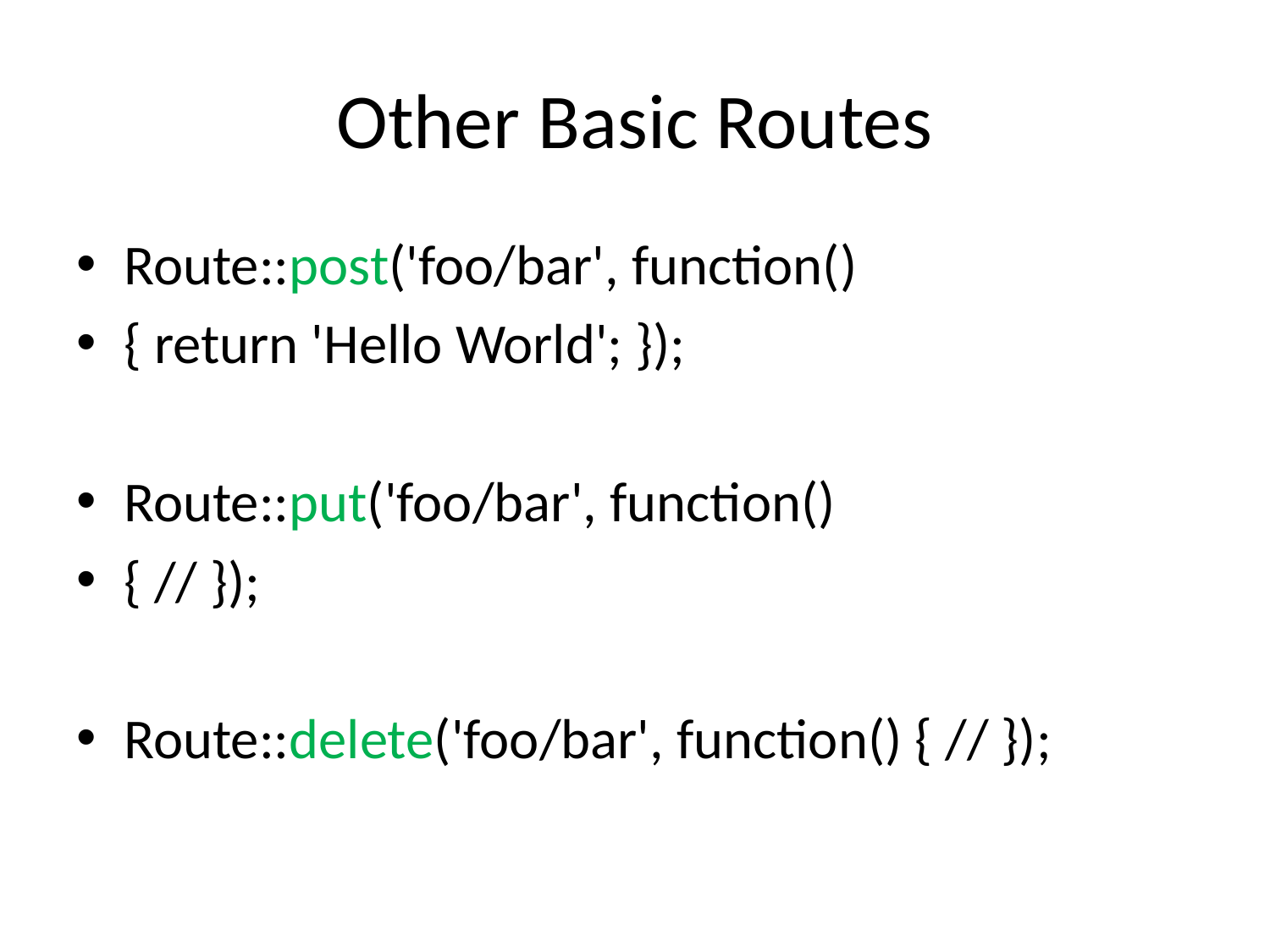

# Other Basic Routes
Route::post('foo/bar', function()
{ return 'Hello World'; });

Route::put('foo/bar', function()
{ // });

Route::delete('foo/bar', function() { // });